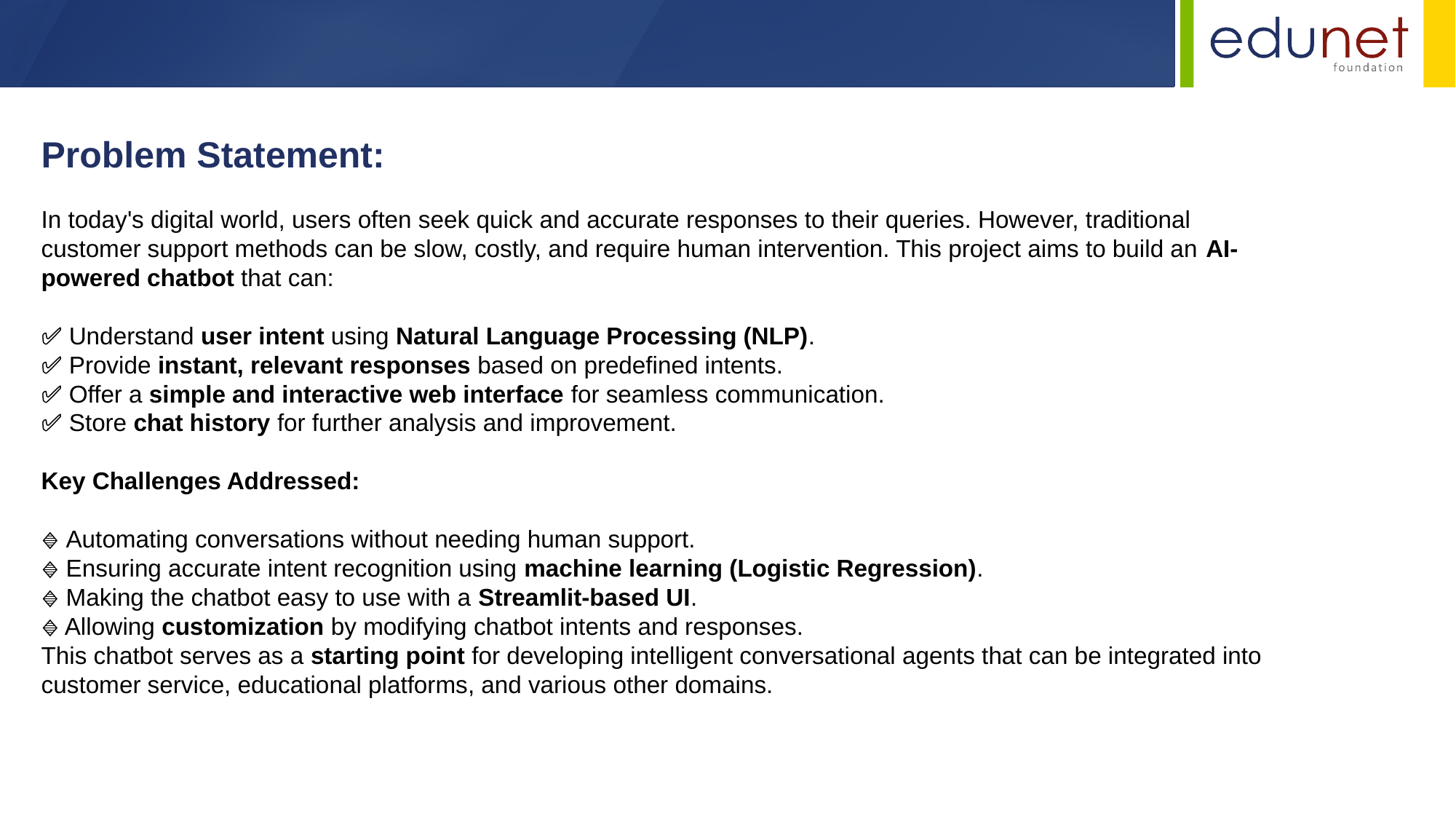

Problem Statement:

In today's digital world, users often seek quick and accurate responses to their queries. However, traditional customer support methods can be slow, costly, and require human intervention. This project aims to build an AI-powered chatbot that can:

✅ Understand user intent using Natural Language Processing (NLP).
✅ Provide instant, relevant responses based on predefined intents.
✅ Offer a simple and interactive web interface for seamless communication.
✅ Store chat history for further analysis and improvement.

Key Challenges Addressed:

🔹 Automating conversations without needing human support.
🔹 Ensuring accurate intent recognition using machine learning (Logistic Regression).
🔹 Making the chatbot easy to use with a Streamlit-based UI.
🔹 Allowing customization by modifying chatbot intents and responses.
This chatbot serves as a starting point for developing intelligent conversational agents that can be integrated into customer service, educational platforms, and various other domains.